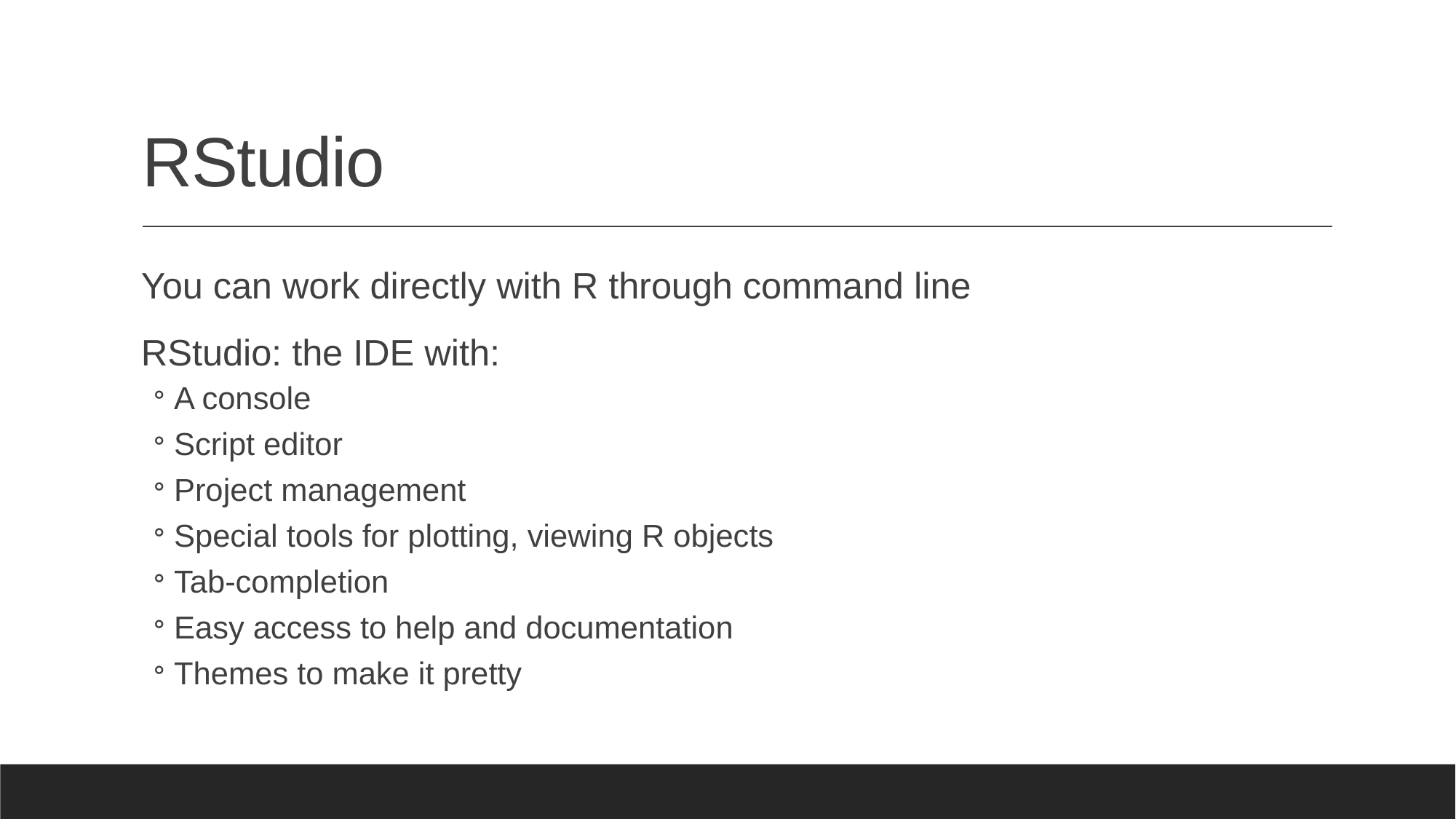

# RStudio
You can work directly with R through command line
RStudio: the IDE with:
A console
Script editor
Project management
Special tools for plotting, viewing R objects
Tab-completion
Easy access to help and documentation
Themes to make it pretty